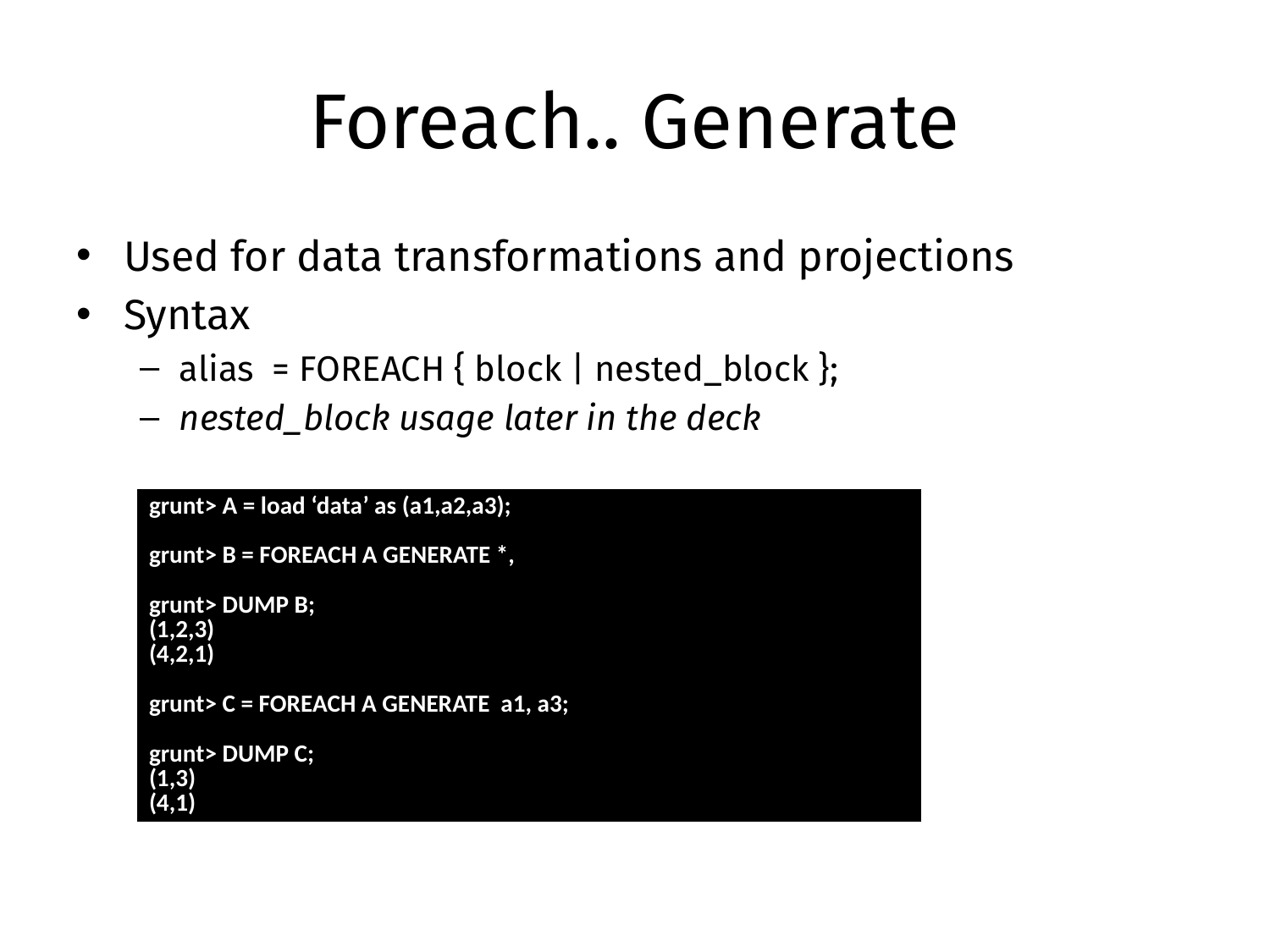

# Foreach.. Generate
Used for data transformations and projections
Syntax
alias  = FOREACH { block | nested_block };
nested_block usage later in the deck

| grunt> A = load ‘data’ as (a1,a2,a3); grunt> B = FOREACH A GENERATE \*, grunt> DUMP B; (1,2,3) (4,2,1) grunt> C = FOREACH A GENERATE a1, a3; grunt> DUMP C; (1,3) (4,1) |
| --- |